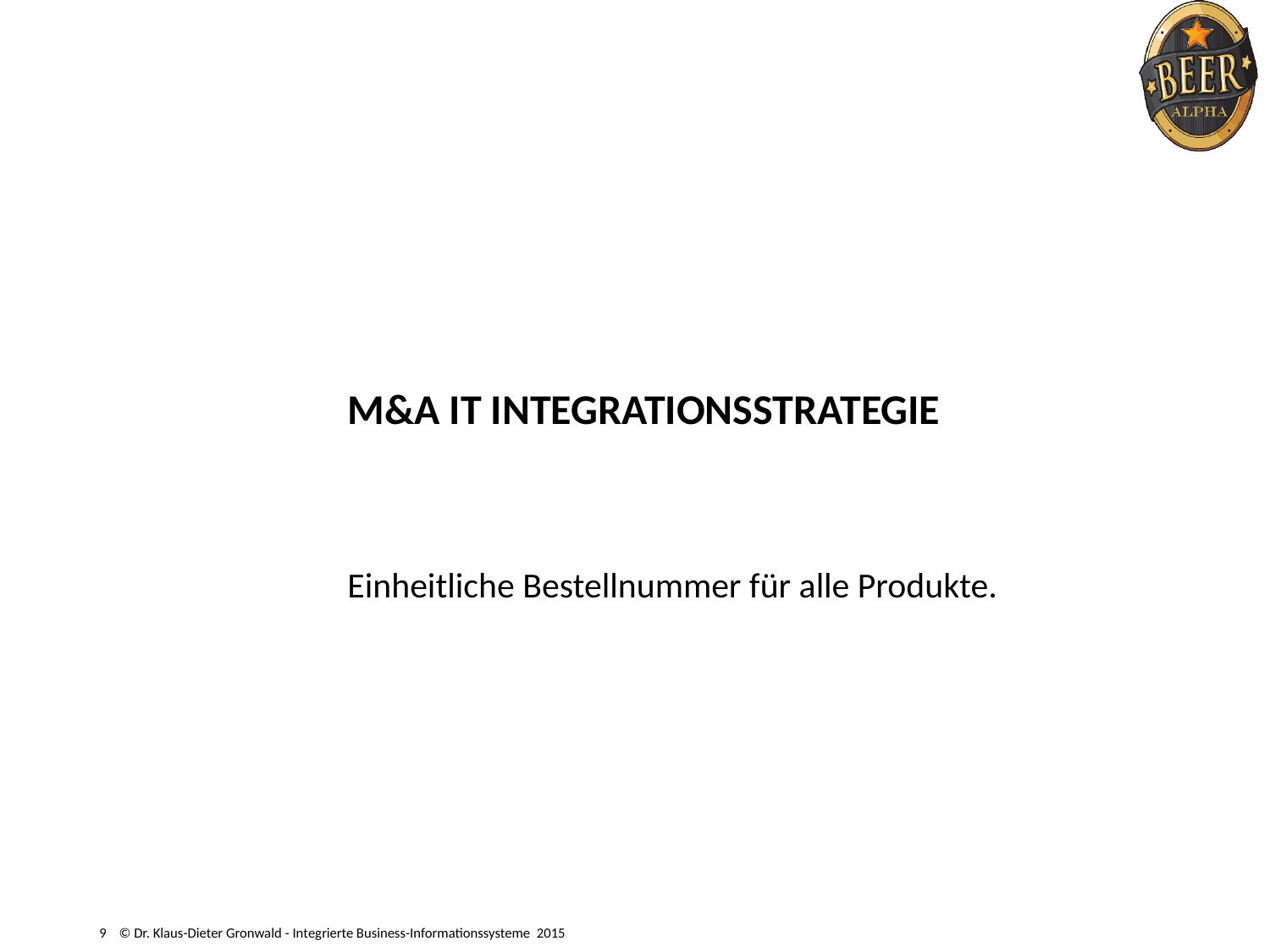

# M&A IT Integrationsstrategie
Einheitliche Bestellnummer für alle Produkte.